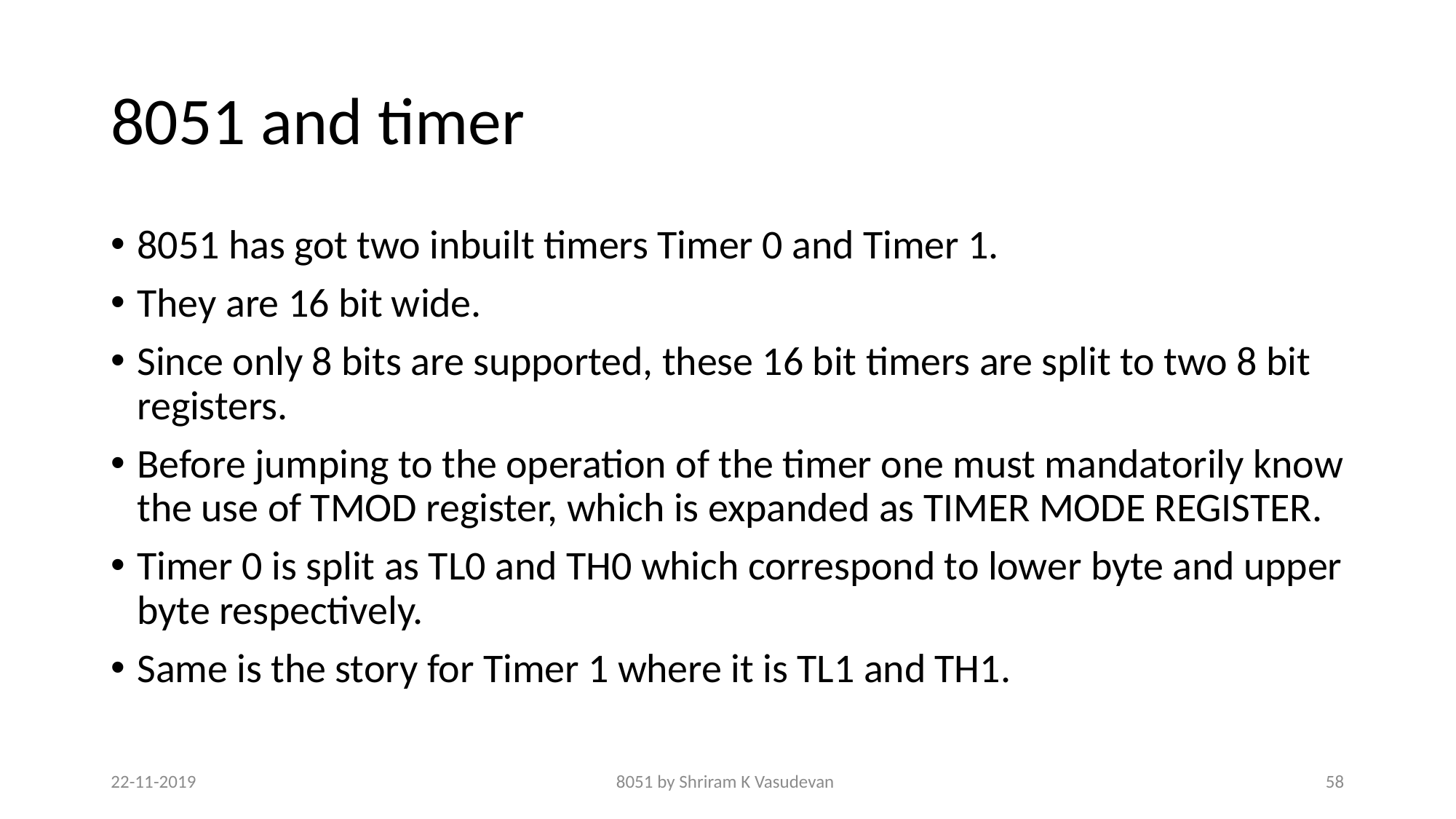

# 8051 and timer
8051 has got two inbuilt timers Timer 0 and Timer 1.
They are 16 bit wide.
Since only 8 bits are supported, these 16 bit timers are split to two 8 bit registers.
Before jumping to the operation of the timer one must mandatorily know the use of TMOD register, which is expanded as TIMER MODE REGISTER.
Timer 0 is split as TL0 and TH0 which correspond to lower byte and upper byte respectively.
Same is the story for Timer 1 where it is TL1 and TH1.

22-11-2019
8051 by Shriram K Vasudevan
58